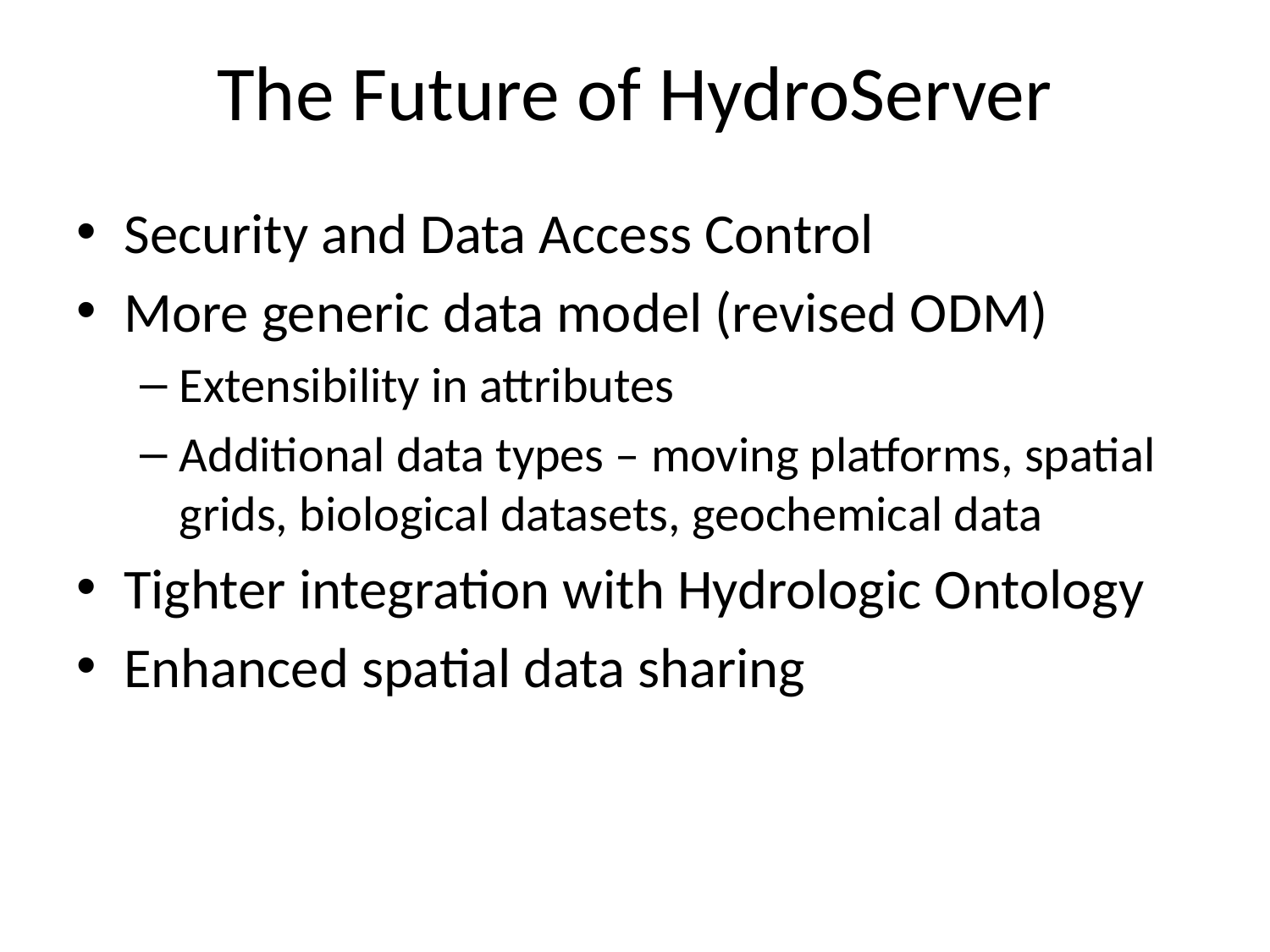

# The Future of HydroServer
Security and Data Access Control
More generic data model (revised ODM)
Extensibility in attributes
Additional data types – moving platforms, spatial grids, biological datasets, geochemical data
Tighter integration with Hydrologic Ontology
Enhanced spatial data sharing